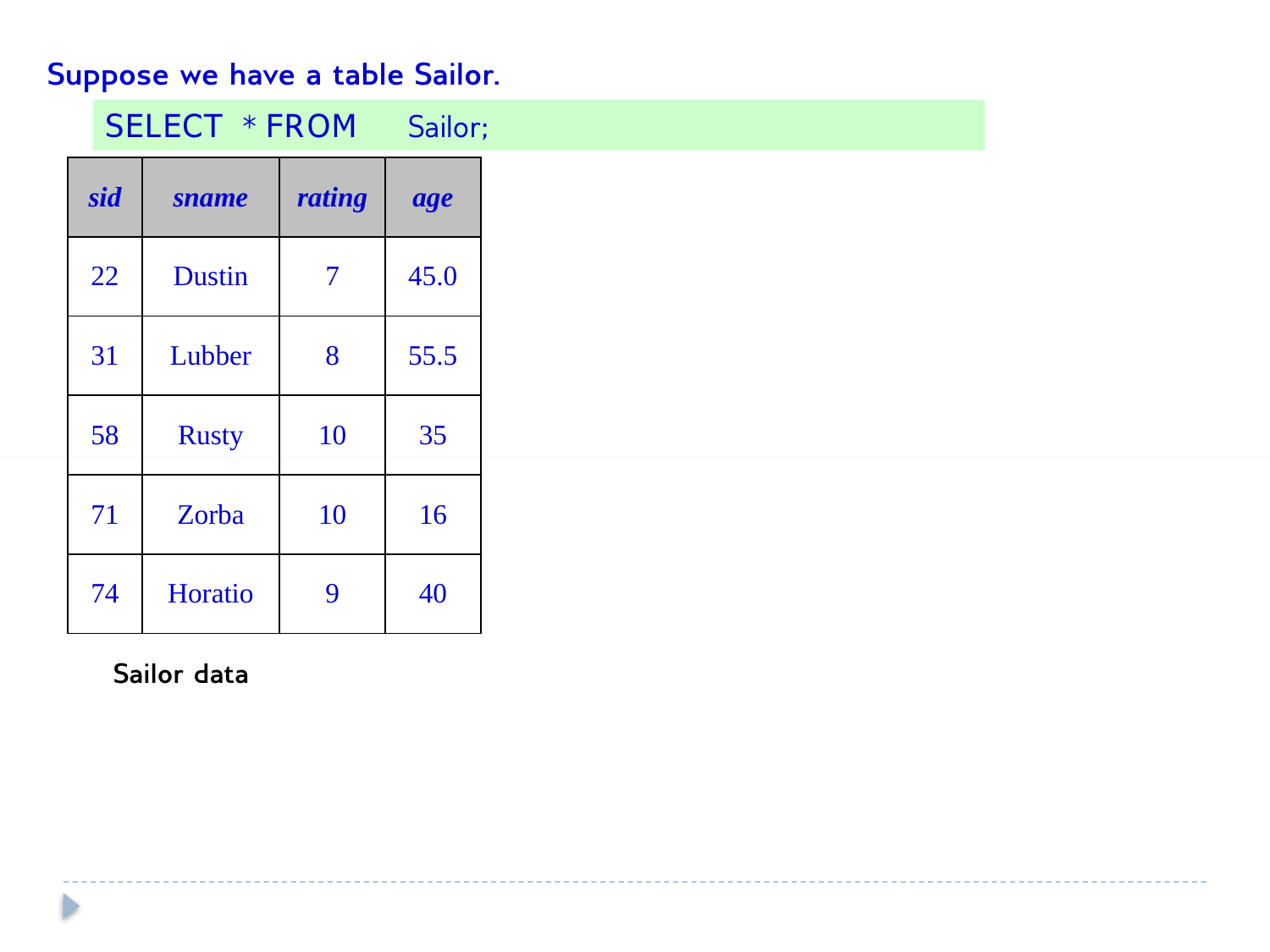

Suppose we have a table Sailor.
SELECT  * FROM     Sailor;
| sid | sname | rating | age |
| --- | --- | --- | --- |
| 22 | Dustin | 7 | 45.0 |
| 31 | Lubber | 8 | 55.5 |
| 58 | Rusty | 10 | 35 |
| 71 | Zorba | 10 | 16 |
| 74 | Horatio | 9 | 40 |

Sailor data